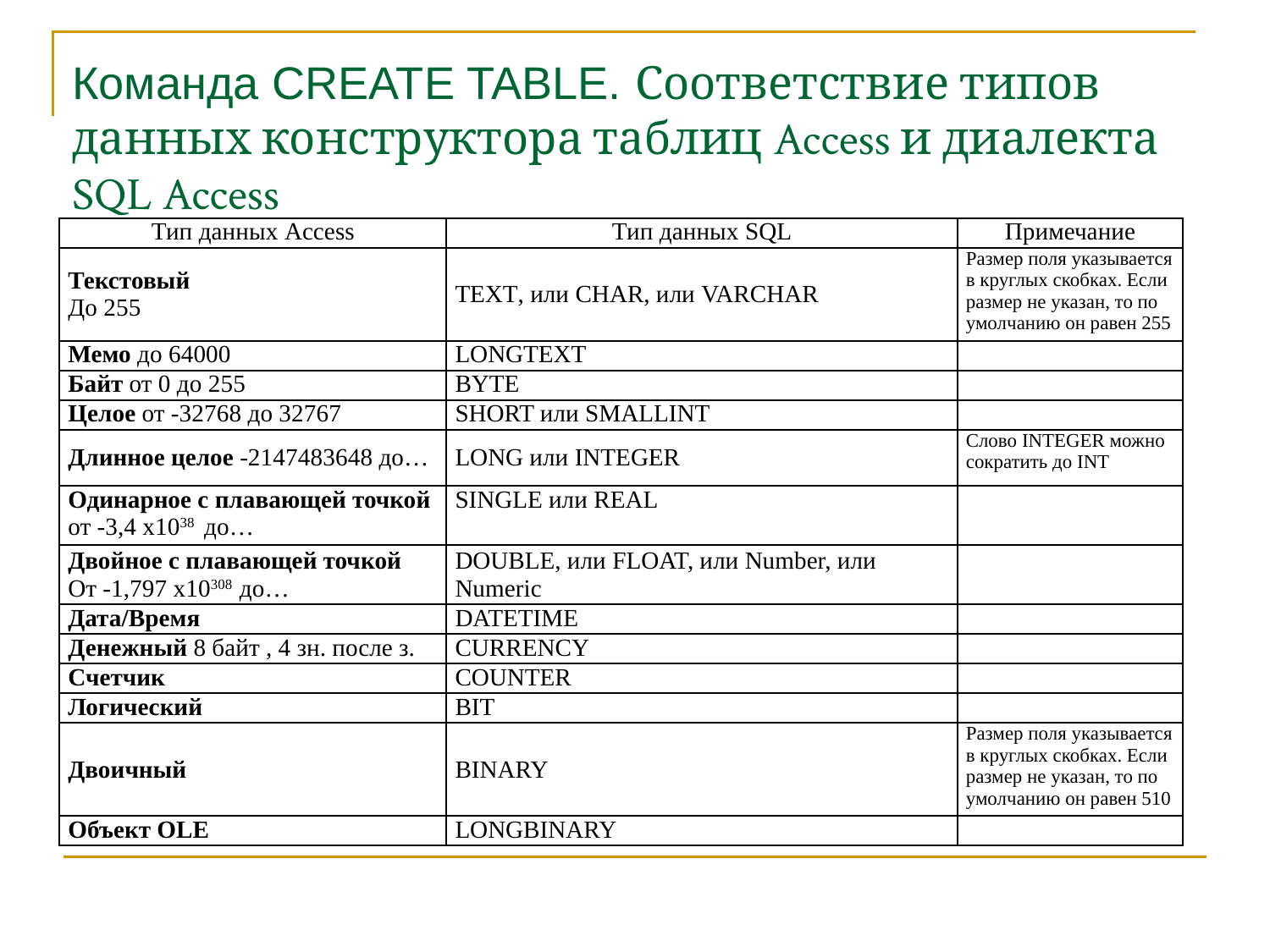

Команда CREATE TABLE. Соответствие типов данных конструктора таблиц Access и диалекта SQL Access
| Тип данных Access | Тип данных SQL | Примечание |
| --- | --- | --- |
| Текстовый До 255 | TEXT, или CHAR, или VARCHAR | Размер поля указывается в круглых скобках. Если размер не указан, то по умолчанию он равен 255 |
| Мемо до 64000 | LONGTEXT |  |
| Байт от 0 до 255 | BYTE |  |
| Целое от -32768 до 32767 | SHORT или SMALLINT |  |
| Длинное целое -2147483648 до… | LONG или INTEGER | Слово INTEGER можно сократить до INT |
| Одинарное с плавающей точкой от -3,4 х1038 до… | SINGLE или REAL |  |
| Двойное с плавающей точкой От -1,797 х10308 до… | DOUBLE, или FLOAT, или Number, или Numeric |  |
| Дата/Время | DATETIME |  |
| Денежный 8 байт , 4 зн. после з. | CURRENCY |  |
| Счетчик | COUNTER |  |
| Логический | BIT |  |
| Двоичный | BINARY | Размер поля указывается в круглых скобках. Если размер не указан, то по умолчанию он равен 510 |
| Объект OLE | LONGBINARY |  |
3